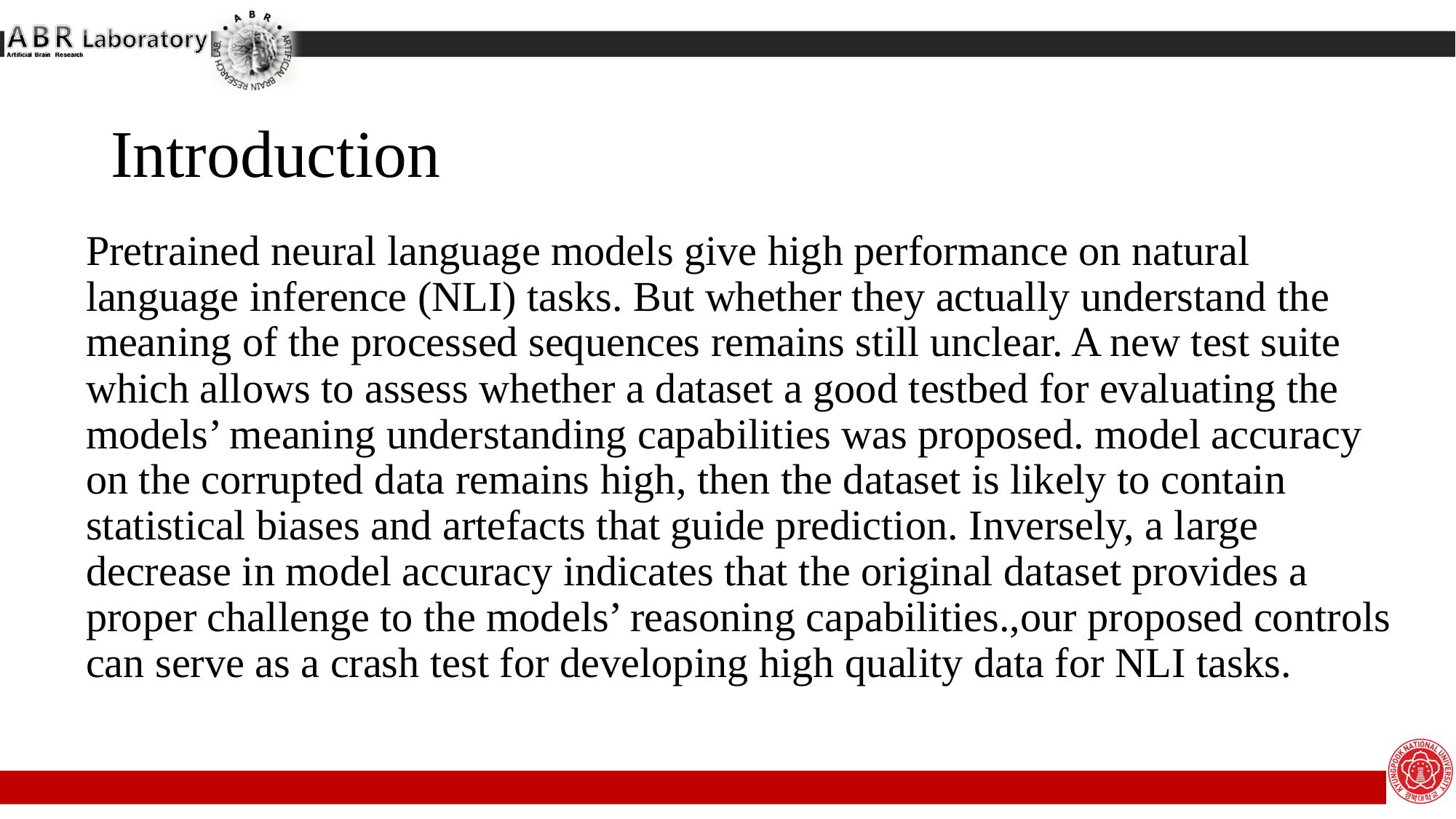

Introduction
Pretrained neural language models give high performance on natural language inference (NLI) tasks. But whether they actually understand the meaning of the processed sequences remains still unclear. A new test suite which allows to assess whether a dataset a good testbed for evaluating the models’ meaning understanding capabilities was proposed. model accuracy on the corrupted data remains high, then the dataset is likely to contain statistical biases and artefacts that guide prediction. Inversely, a large decrease in model accuracy indicates that the original dataset provides a proper challenge to the models’ reasoning capabilities.,our proposed controls can serve as a crash test for developing high quality data for NLI tasks.